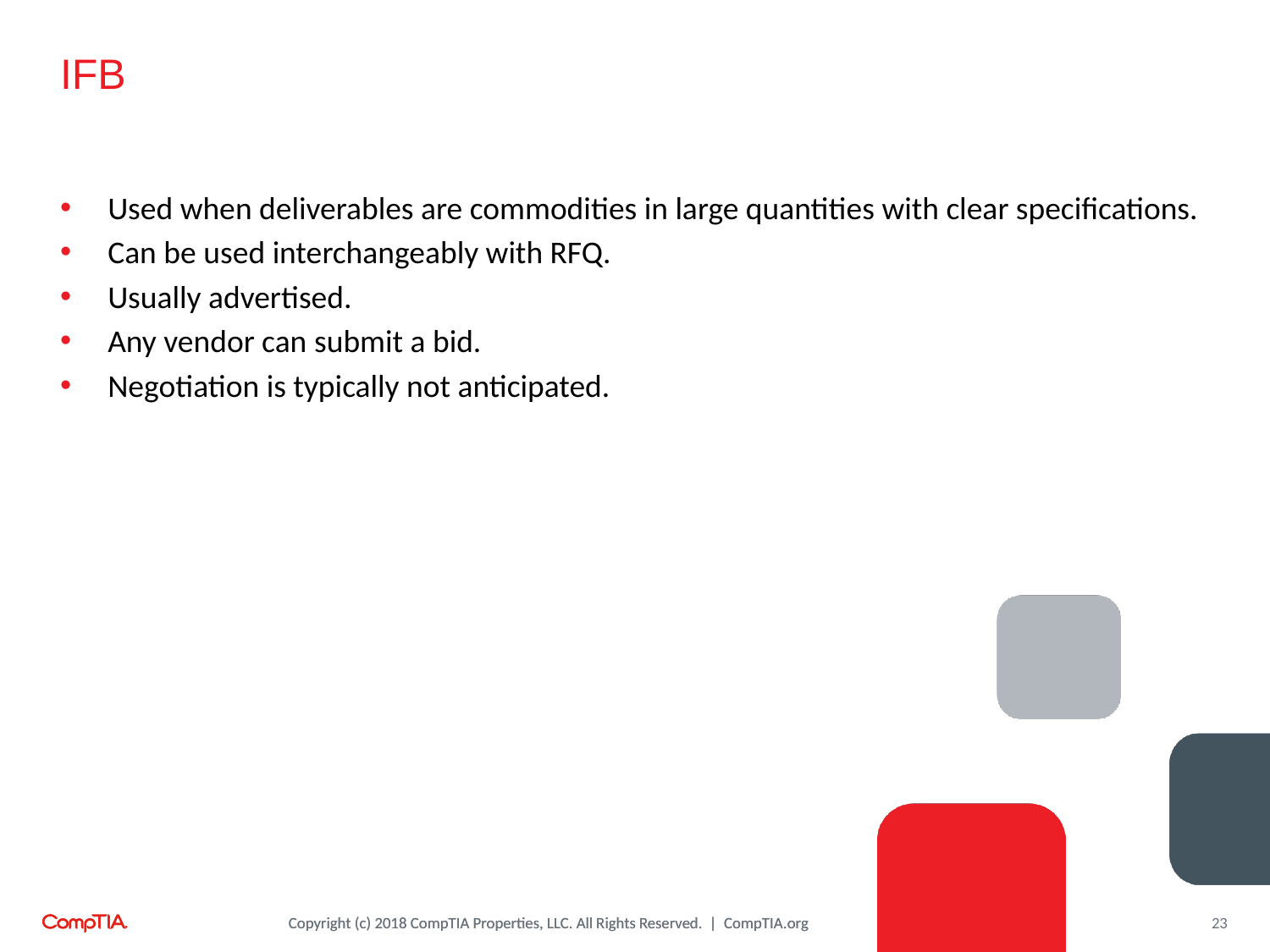

# IFB
Used when deliverables are commodities in large quantities with clear specifications.
Can be used interchangeably with RFQ.
Usually advertised.
Any vendor can submit a bid.
Negotiation is typically not anticipated.
23